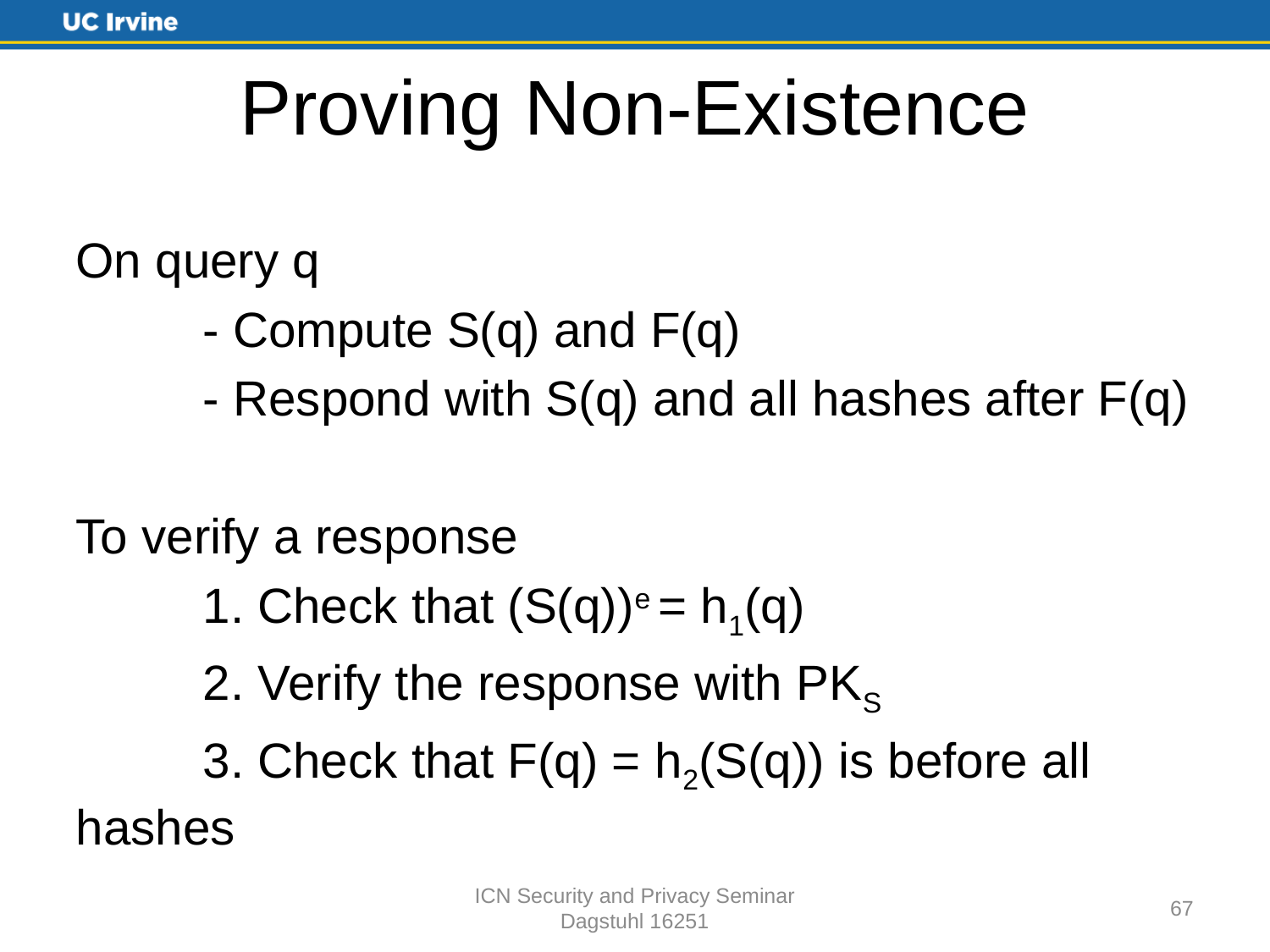

# Proving Non-Existence
On query q
	- Compute S(q) and F(q)
	- Respond with S(q) and all hashes after F(q)

To verify a response
	1. Check that (S(q))e = h1(q)
	2. Verify the response with PKS
	3. Check that F(q) = h2(S(q)) is before all hashes
ICN Security and Privacy Seminar
Dagstuhl 16251
67